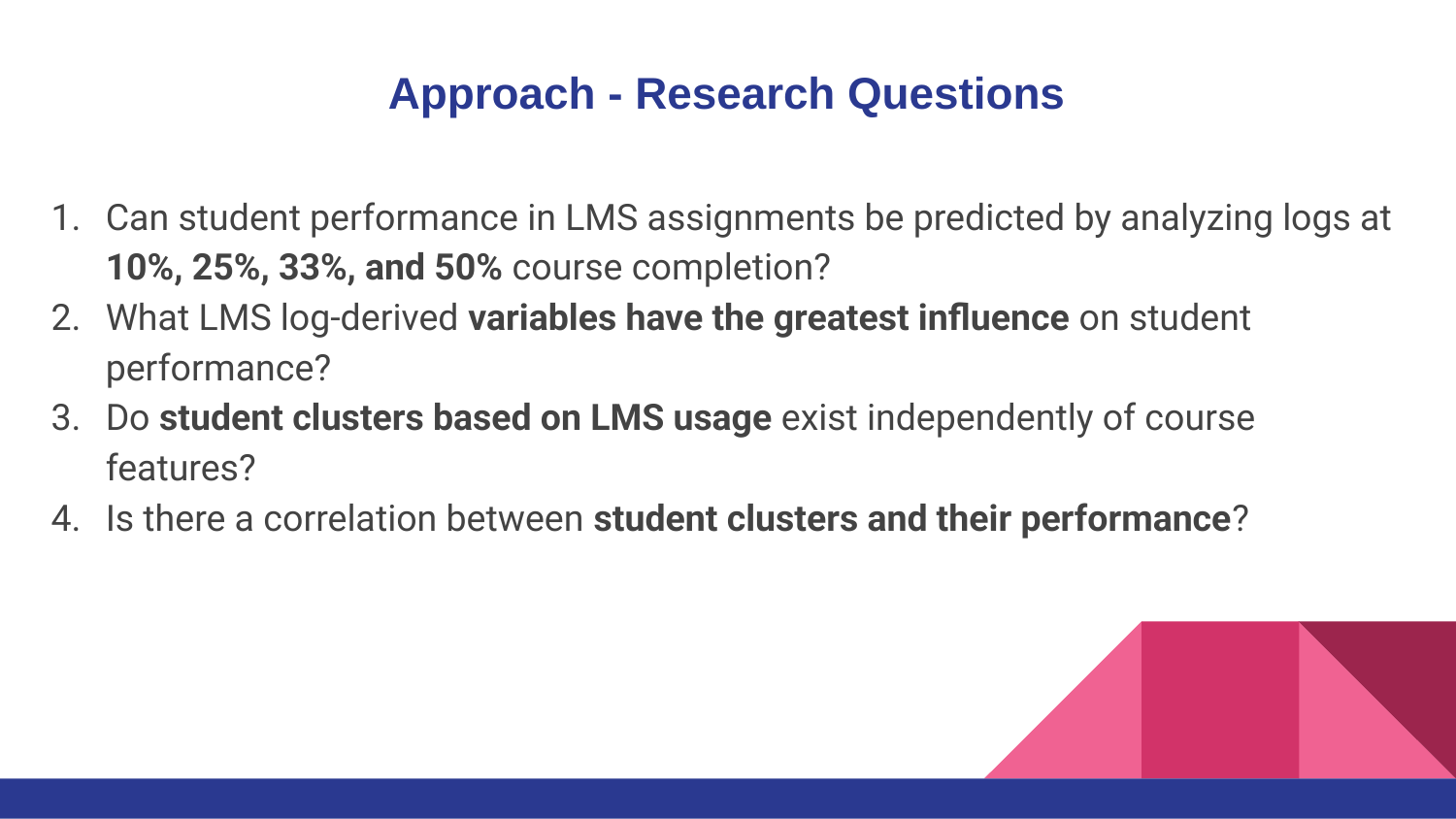

Approach - Research Questions
Can student performance in LMS assignments be predicted by analyzing logs at 10%, 25%, 33%, and 50% course completion?
What LMS log-derived variables have the greatest influence on student performance?
Do student clusters based on LMS usage exist independently of course features?
Is there a correlation between student clusters and their performance?